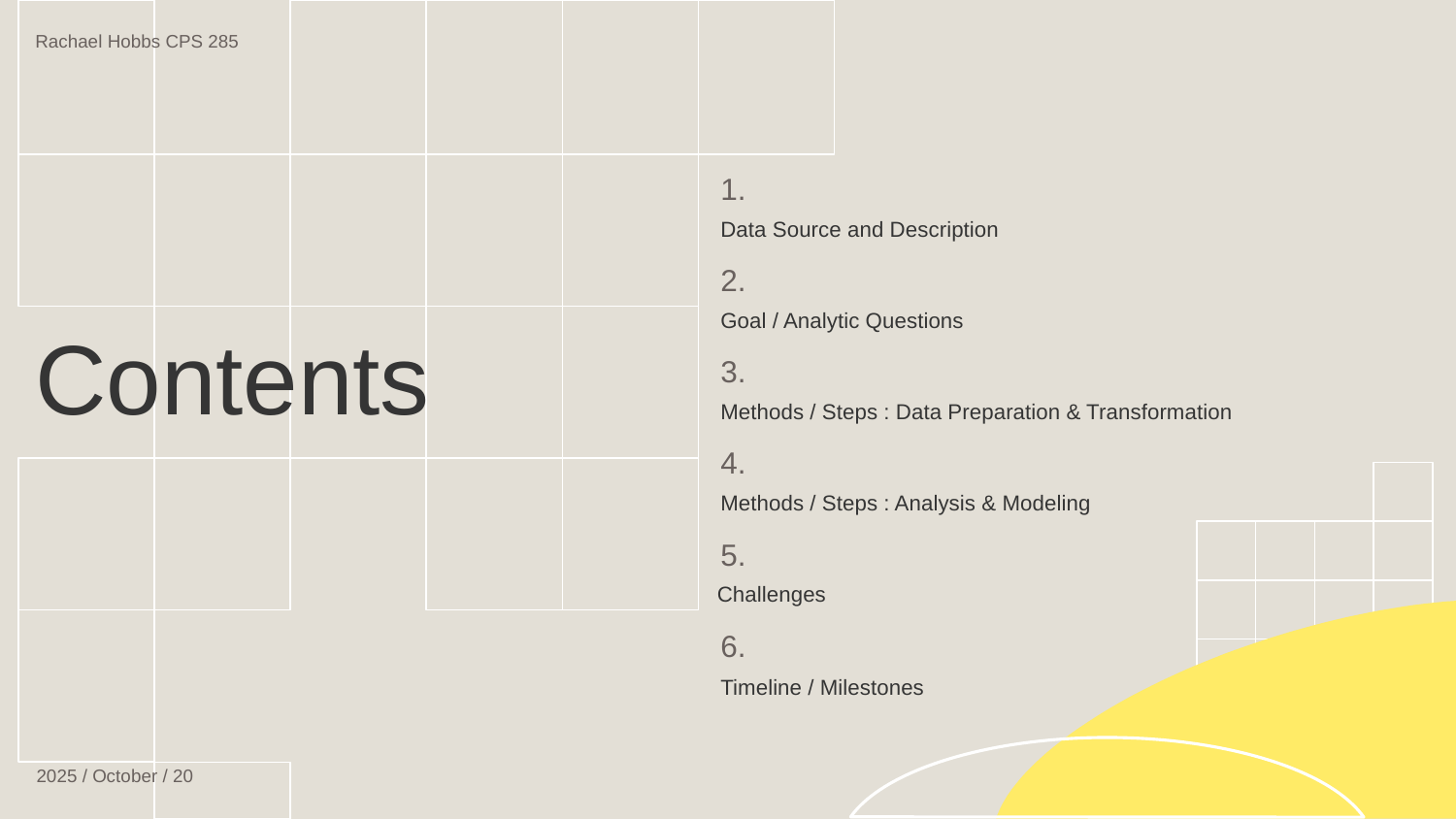

# Rachael Hobbs CPS 285
1.
Data Source and Description
2.
Goal / Analytic Questions
Contents
3.
Methods / Steps : Data Preparation & Transformation
4.
Methods / Steps : Analysis & Modeling
5.
Challenges
6.
Timeline / Milestones
2025 / October / 20